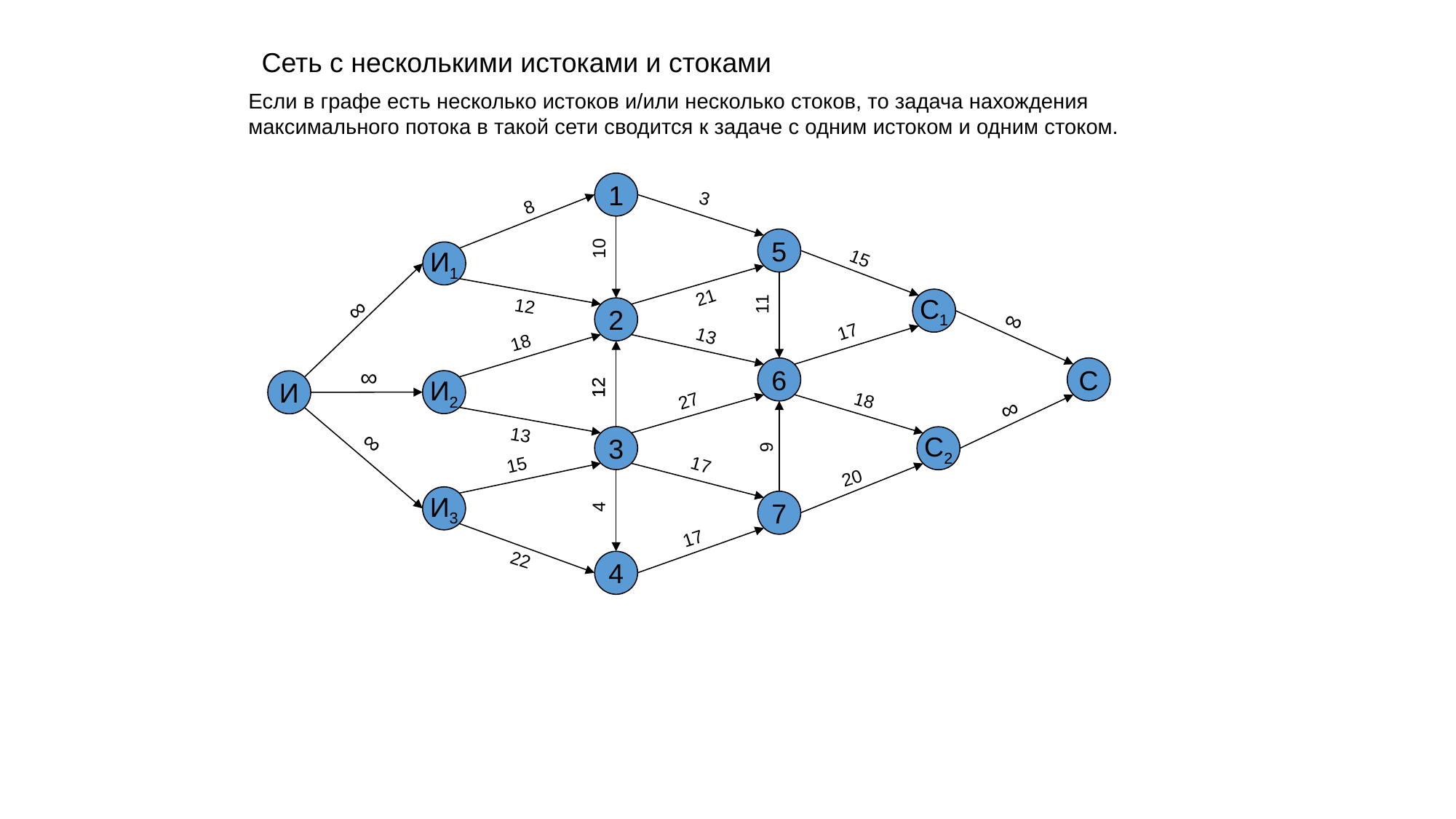

Сеть с несколькими истоками и стоками
Если в графе есть несколько истоков и/или несколько стоков, то задача нахождения
максимального потока в такой сети сводится к задаче с одним истоком и одним стоком.
1
3
8
5
10
15
И1
21
11
∞
С1
12
2
∞
17
13
18
∞
6
С
И2
И
12
12
27
18
∞
13
∞
3
С2
9
15
17
20
И3
4
7
17
22
4